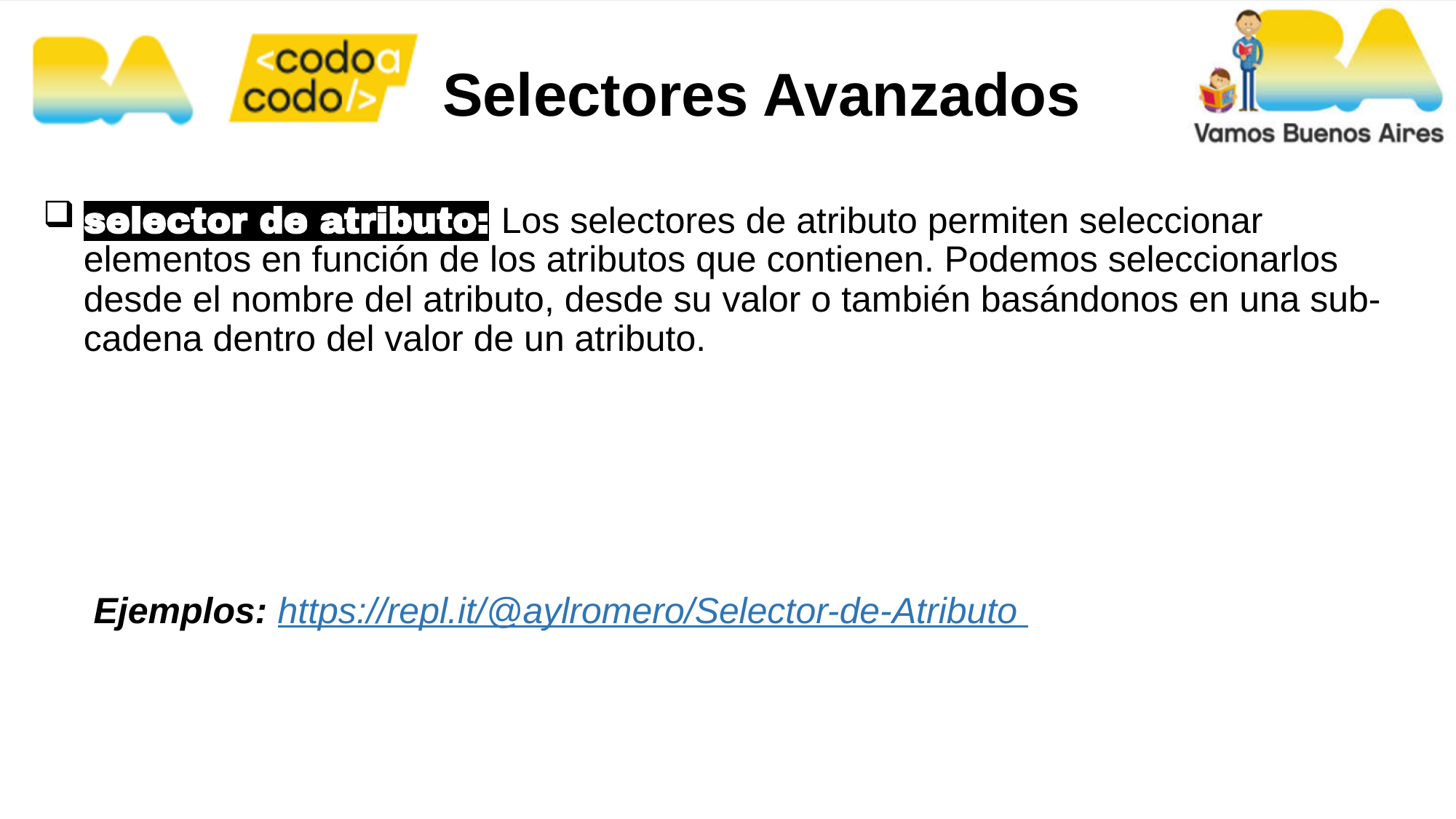

Selectores Avanzados
selector de atributo: Los selectores de atributo permiten seleccionar elementos en función de los atributos que contienen. Podemos seleccionarlos desde el nombre del atributo, desde su valor o también basándonos en una sub-cadena dentro del valor de un atributo.

     Ejemplos: https://repl.it/@aylromero/Selector-de-Atributo